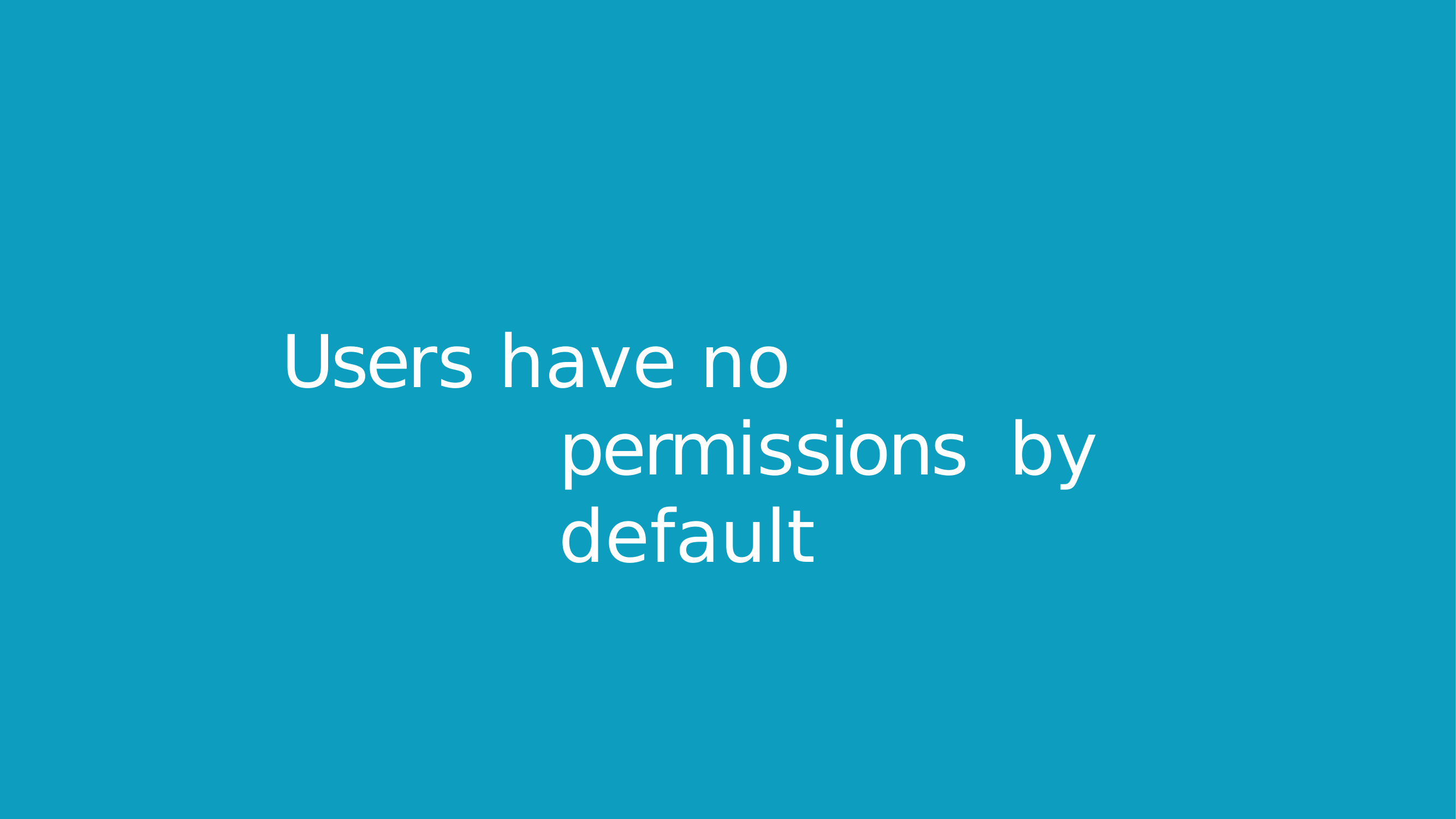

# Users have no permissions  by default
25